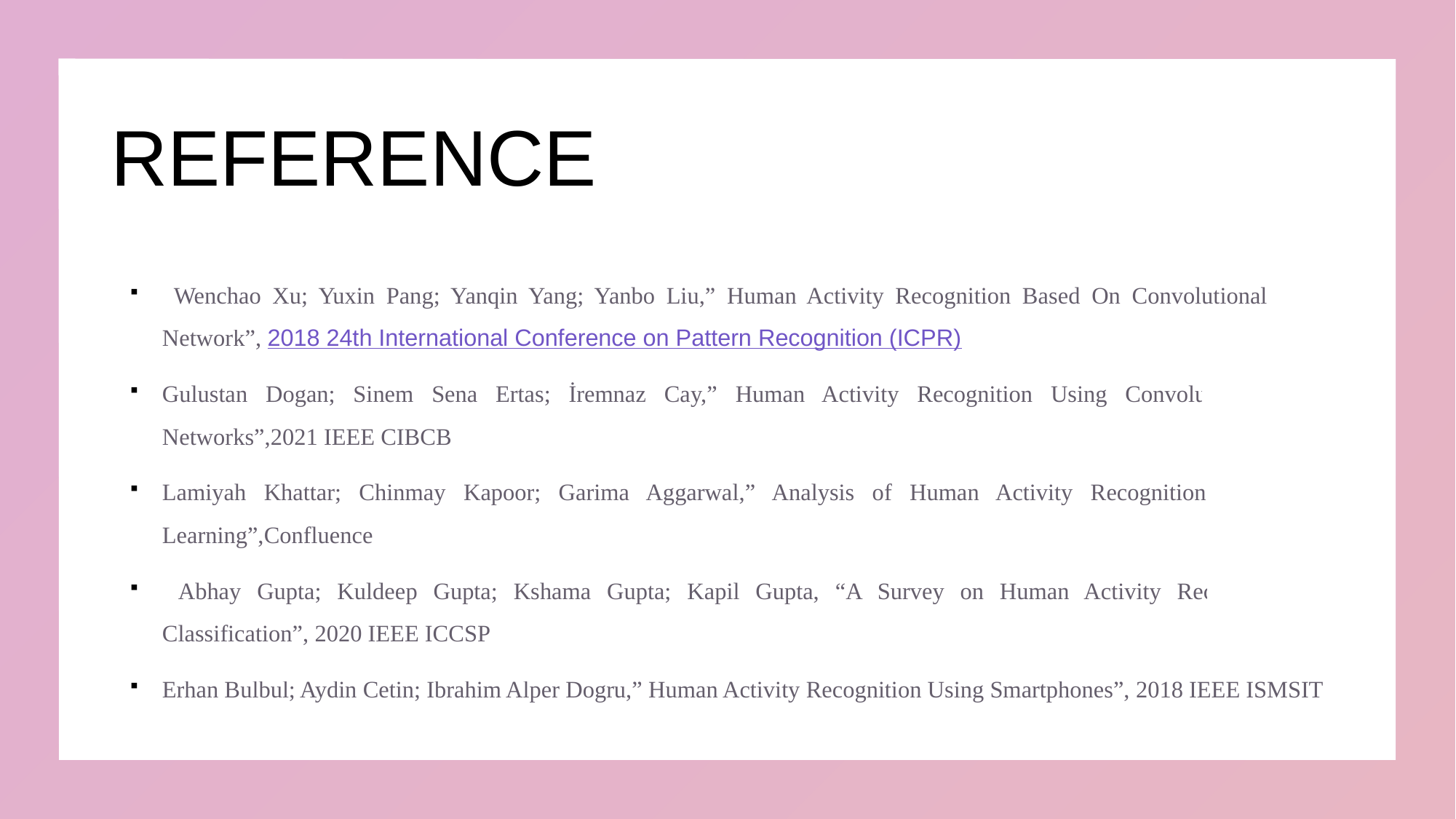

# REFERENCE
 Wenchao Xu; Yuxin Pang; Yanqin Yang; Yanbo Liu,” Human Activity Recognition Based On Convolutional Neural Network”, 2018 24th International Conference on Pattern Recognition (ICPR)
Gulustan Dogan; Sinem Sena Ertas; İremnaz Cay,” Human Activity Recognition Using Convolutional Neural Networks”,2021 IEEE CIBCB
Lamiyah Khattar; Chinmay Kapoor; Garima Aggarwal,” Analysis of Human Activity Recognition using Deep Learning”,Confluence
 Abhay Gupta; Kuldeep Gupta; Kshama Gupta; Kapil Gupta, “A Survey on Human Activity Recognition and Classification”, 2020 IEEE ICCSP
Erhan Bulbul; Aydin Cetin; Ibrahim Alper Dogru,” Human Activity Recognition Using Smartphones”, 2018 IEEE ISMSIT